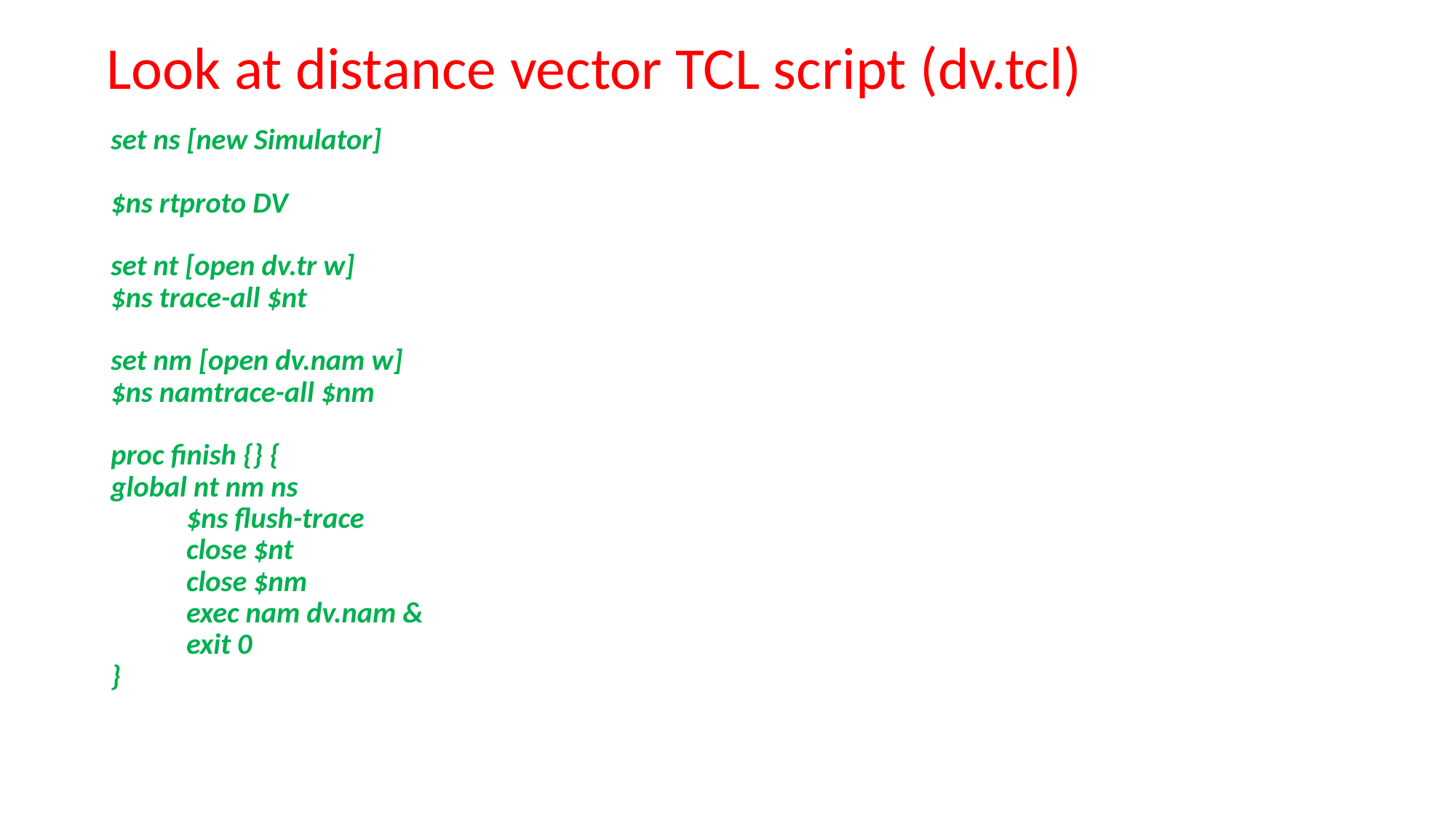

# Look at distance vector TCL script (dv.tcl)
set ns [new Simulator]
$ns rtproto DV
set nt [open dv.tr w]
$ns trace-all $nt
set nm [open dv.nam w]
$ns namtrace-all $nm
proc finish {} {
global nt nm ns
	$ns flush-trace
	close $nt
	close $nm
	exec nam dv.nam &
	exit 0
}